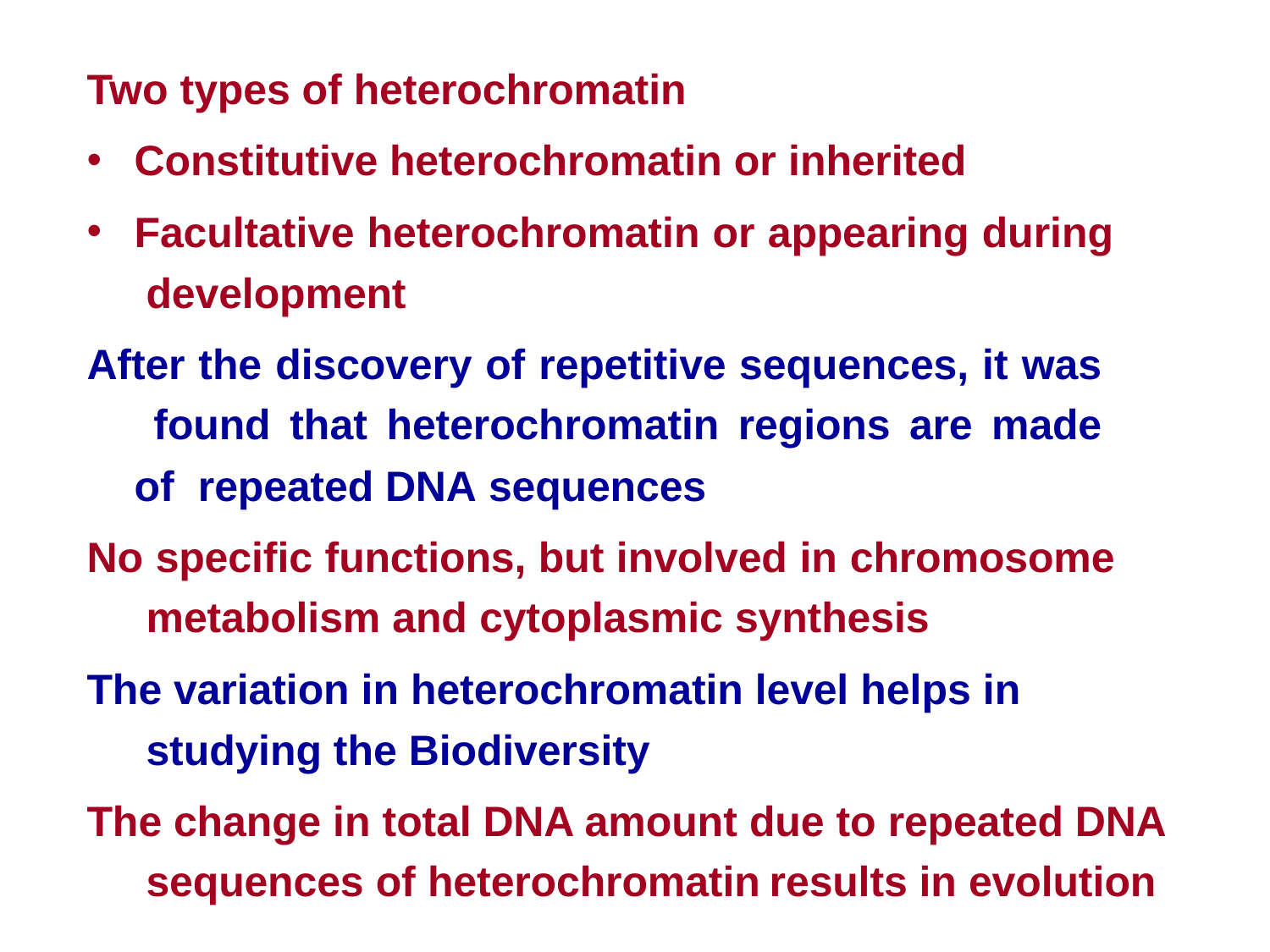

# Two types of heterochromatin
Constitutive heterochromatin or inherited
Facultative heterochromatin or appearing during  development
After the discovery of repetitive sequences, it was  found that heterochromatin regions are made of  repeated DNA sequences
No specific functions, but involved in chromosome  metabolism and cytoplasmic synthesis
The variation in heterochromatin level helps in  studying the Biodiversity
The change in total DNA amount due to repeated DNA  sequences of heterochromatin	results in evolution